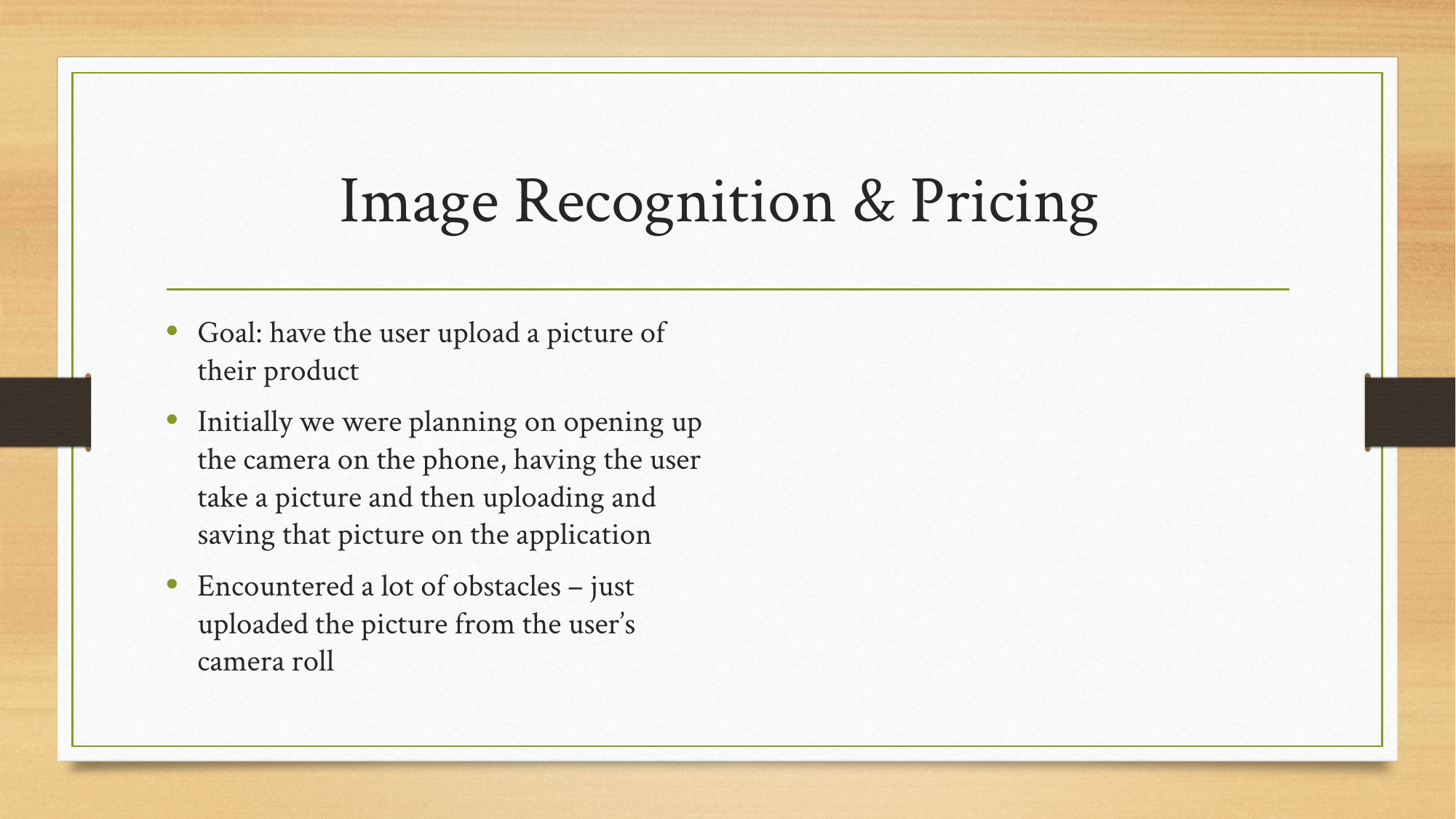

# Image Recognition & Pricing
Goal: have the user upload a picture of their product
Initially we were planning on opening up the camera on the phone, having the user take a picture and then uploading and saving that picture on the application
Encountered a lot of obstacles – just uploaded the picture from the user’s camera roll